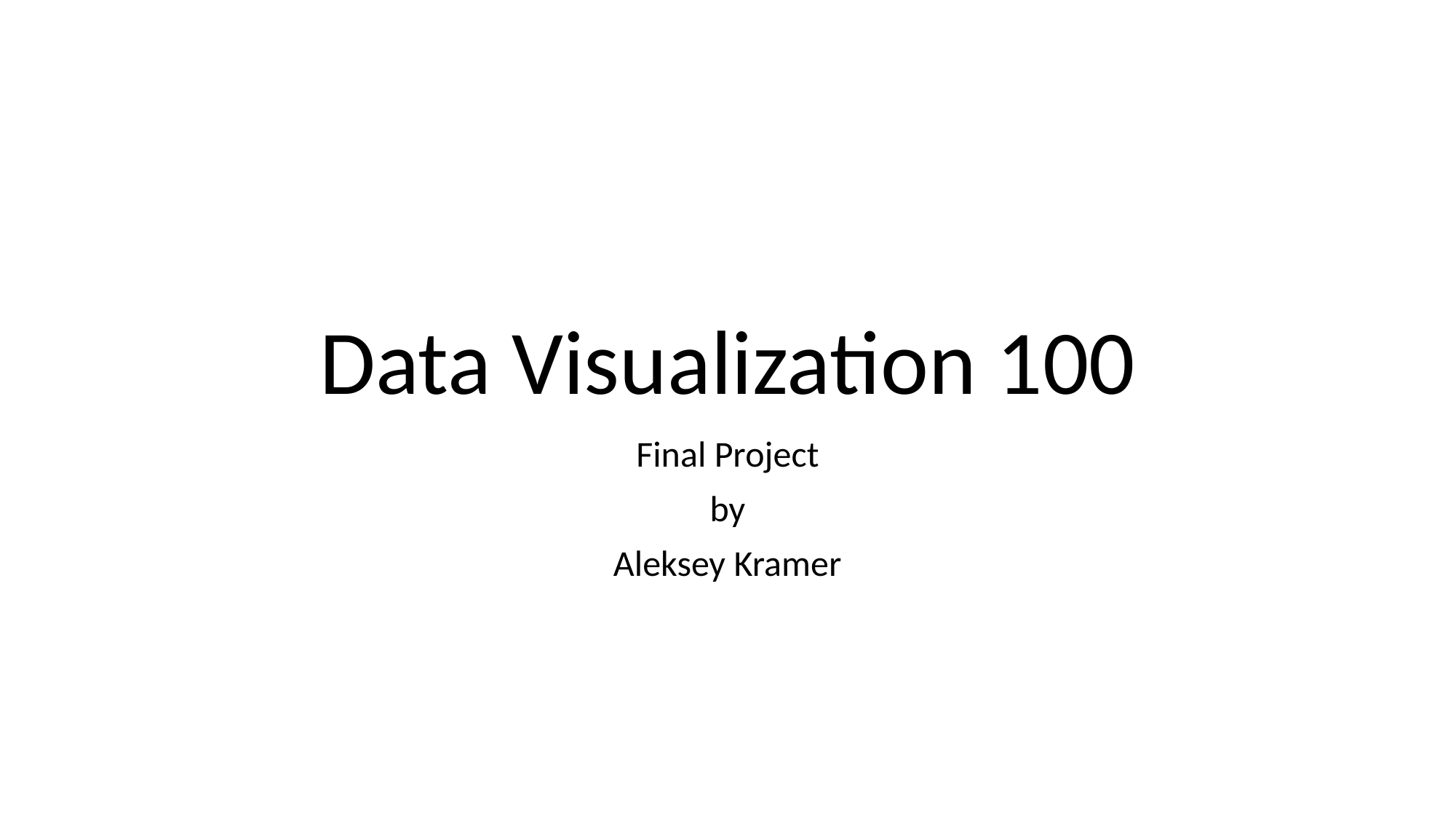

# Data Visualization 100
Final Project
by
Aleksey Kramer